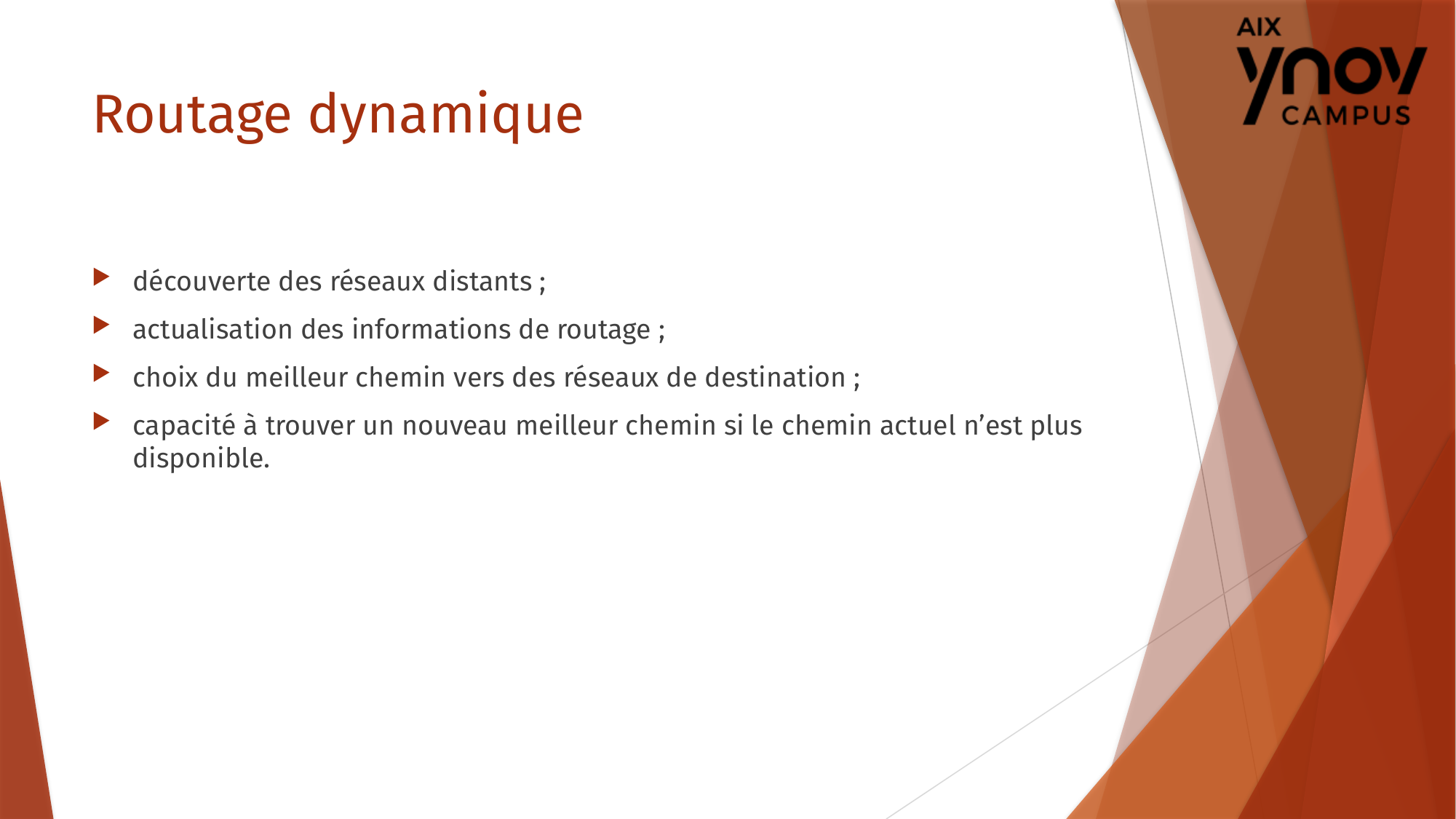

# Routage dynamique
découverte des réseaux distants ;
actualisation des informations de routage ;
choix du meilleur chemin vers des réseaux de destination ;
capacité à trouver un nouveau meilleur chemin si le chemin actuel n’est plus disponible.